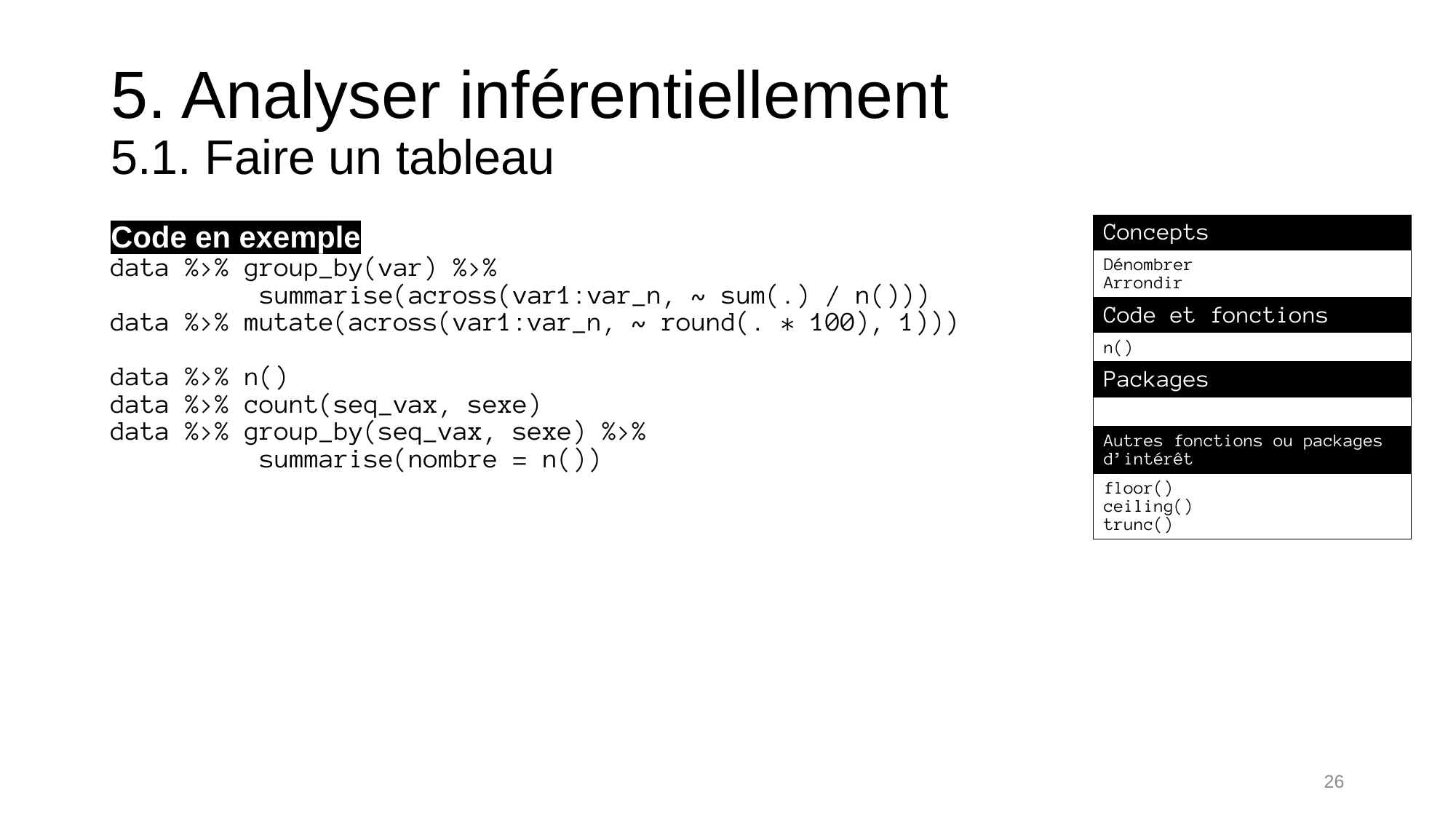

# 5. Analyser inférentiellement 5.1. Faire un tableau
| Concepts |
| --- |
| Dénombrer Arrondir |
| Code et fonctions |
| n() |
| Packages |
|  |
| Autres fonctions ou packages d’intérêt |
| floor() ceiling() trunc() |
Code en exemple
data %>% group_by(var) %>%
          summarise(across(var1:var_n, ~ sum(.) / n()))
data %>% mutate(across(var1:var_n, ~ round(. * 100), 1)))

data %>% n()
data %>% count(seq_vax, sexe)
data %>% group_by(seq_vax, sexe) %>%
          summarise(nombre = n())

26